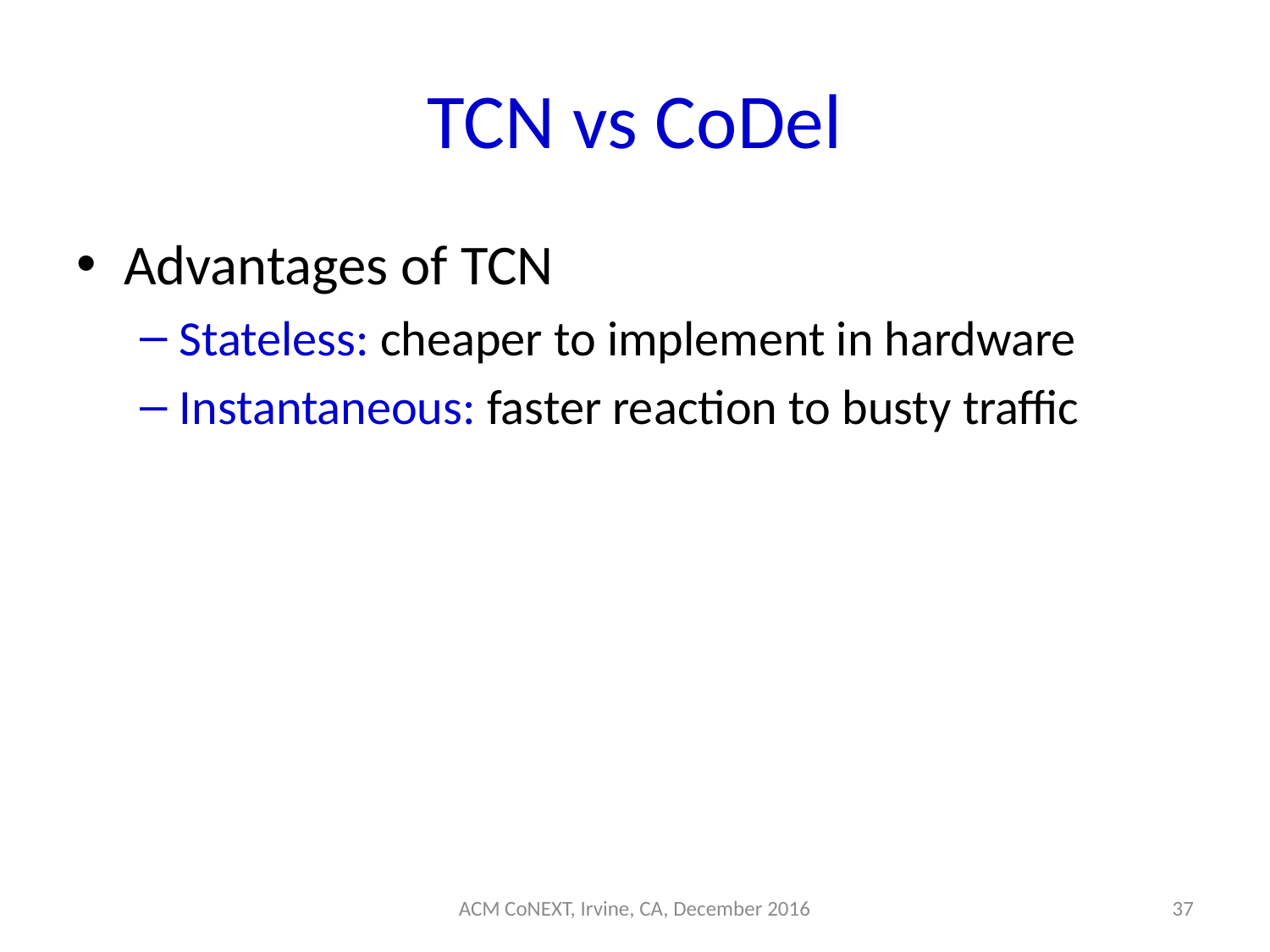

# TCN vs CoDel
Advantages of TCN
Stateless: cheaper to implement in hardware
Instantaneous: faster reaction to busty traffic
ACM CoNEXT, Irvine, CA, December 2016
37